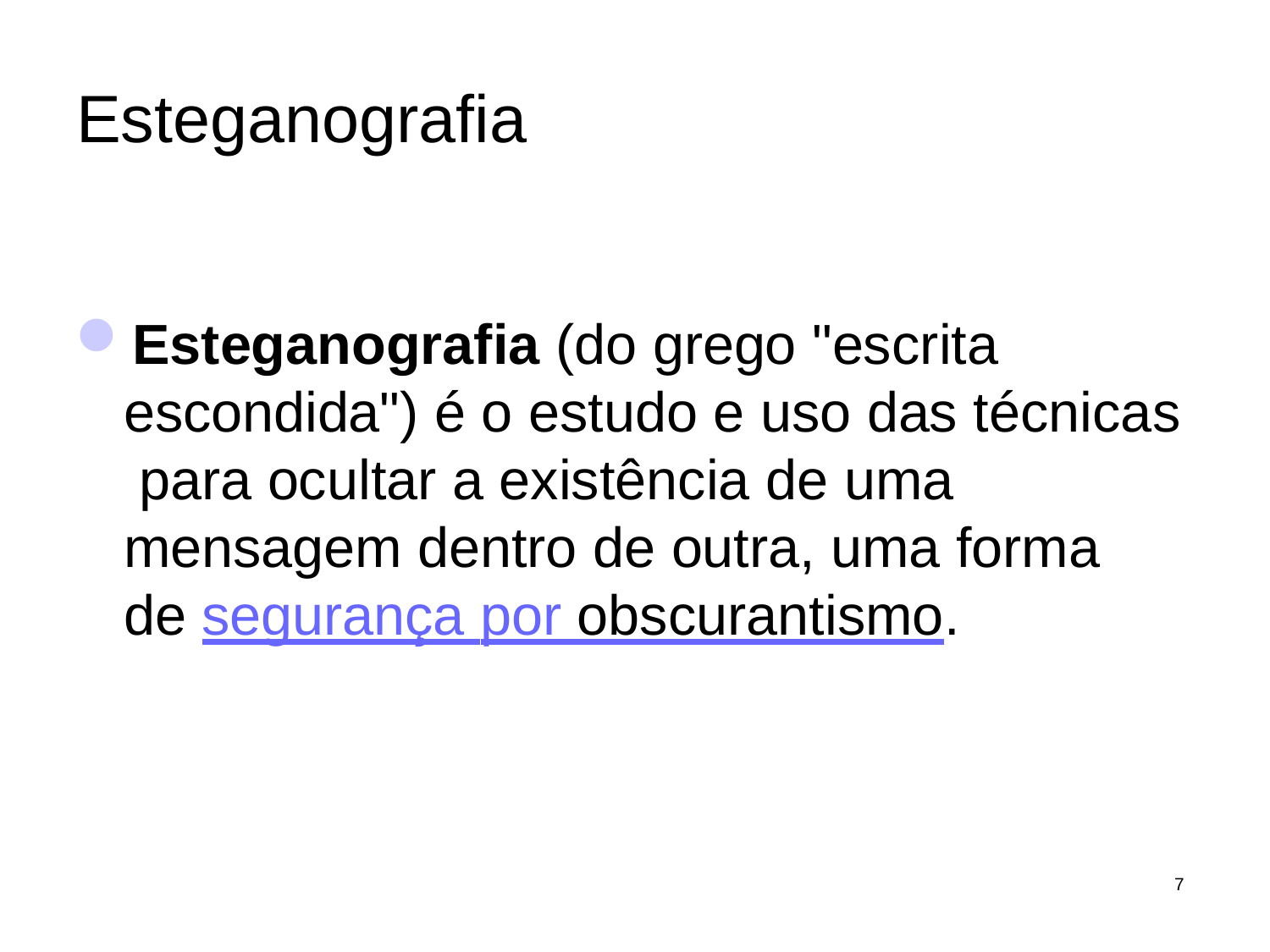

# Esteganografia
Esteganografia (do grego "escrita  escondida") é o estudo e uso das técnicas  para ocultar a existência de uma  mensagem dentro de outra, uma forma
de segurança por obscurantismo.
7